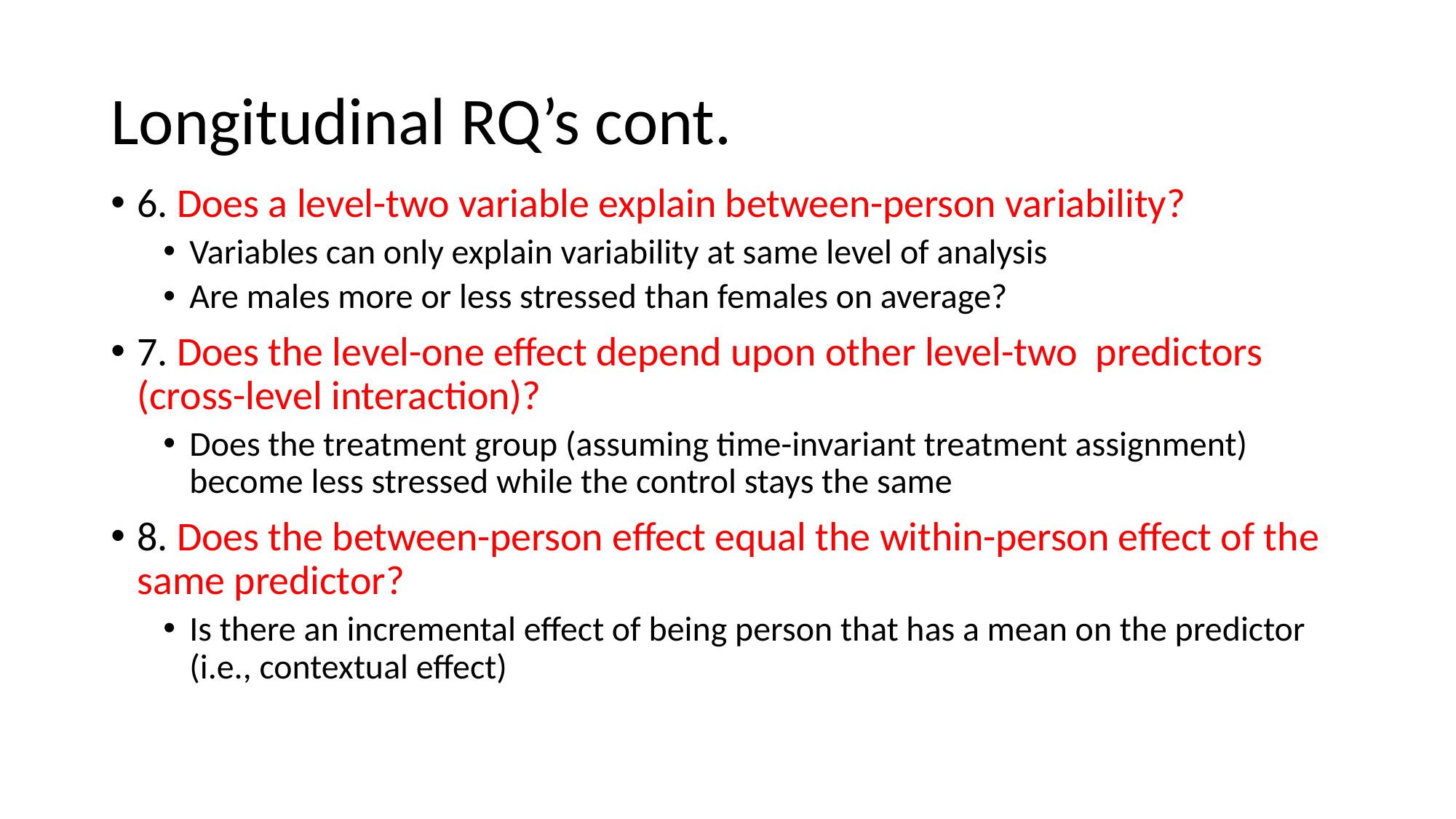

# Longitudinal RQ’s cont.
6. Does a level-two variable explain between-person variability?
Variables can only explain variability at same level of analysis
Are males more or less stressed than females on average?
7. Does the level-one effect depend upon other level-two  predictors (cross-level interaction)?
Does the treatment group (assuming time-invariant treatment assignment) become less stressed while the control stays the same
8. Does the between-person effect equal the within-person effect of the same predictor?
Is there an incremental effect of being person that has a mean on the predictor (i.e., contextual effect)